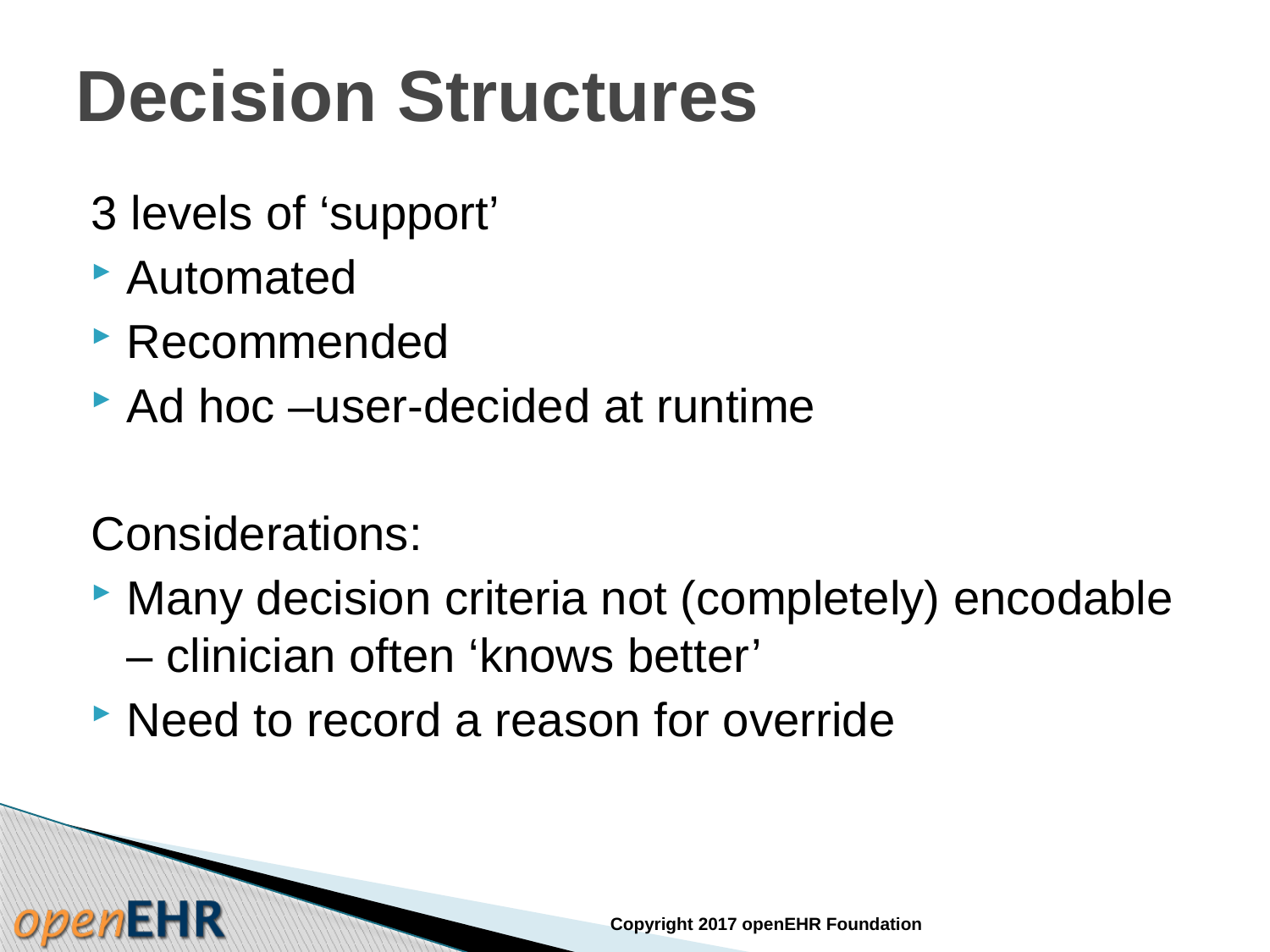

# Decision Structures
3 levels of ‘support’
Automated
Recommended
Ad hoc –user-decided at runtime

Considerations:
Many decision criteria not (completely) encodable – clinician often ‘knows better’
Need to record a reason for override
Copyright 2017 openEHR Foundation